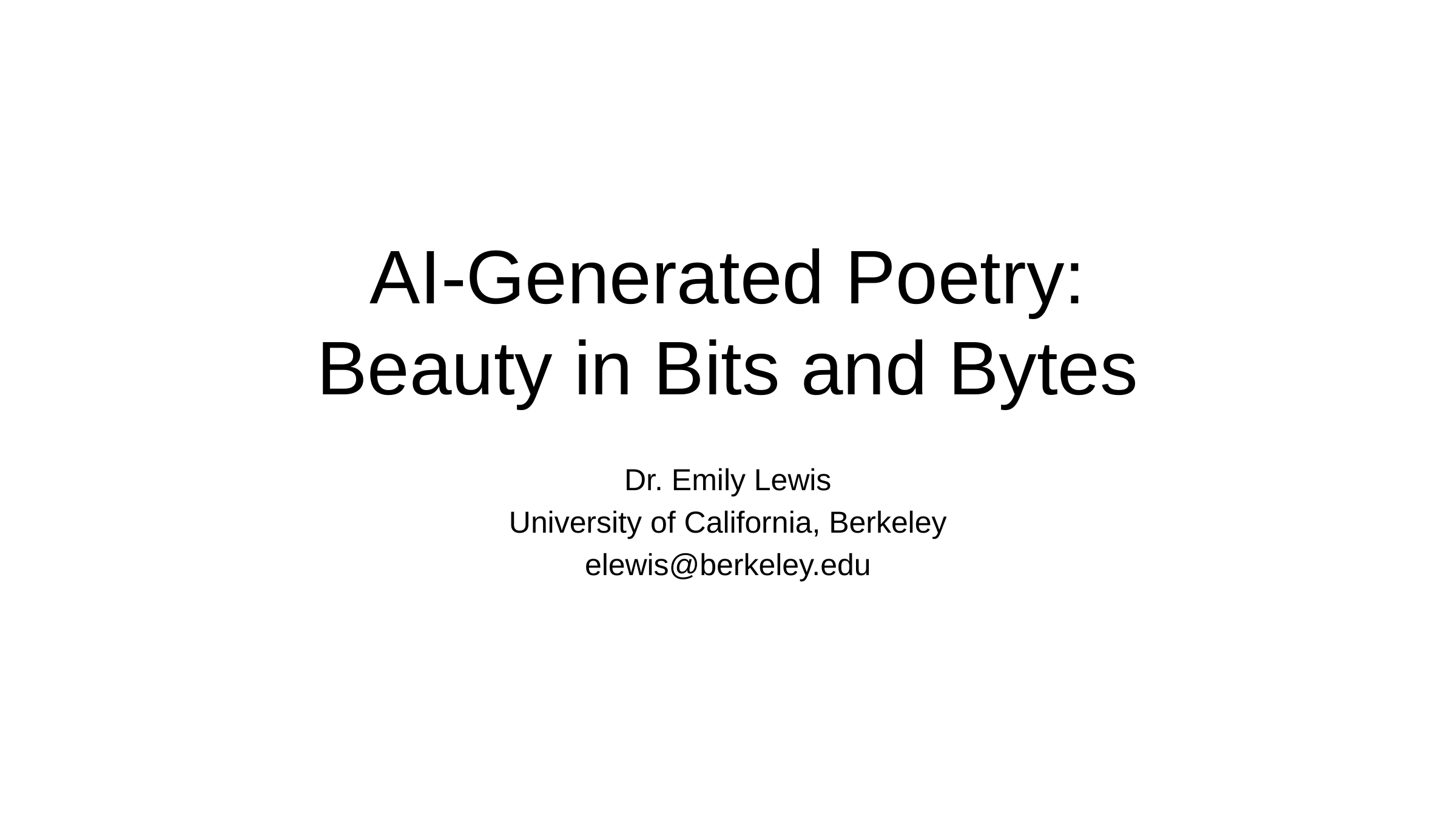

# AI-Generated Poetry: Beauty in Bits and Bytes
Dr. Emily Lewis
University of California, Berkeley
elewis@berkeley.edu